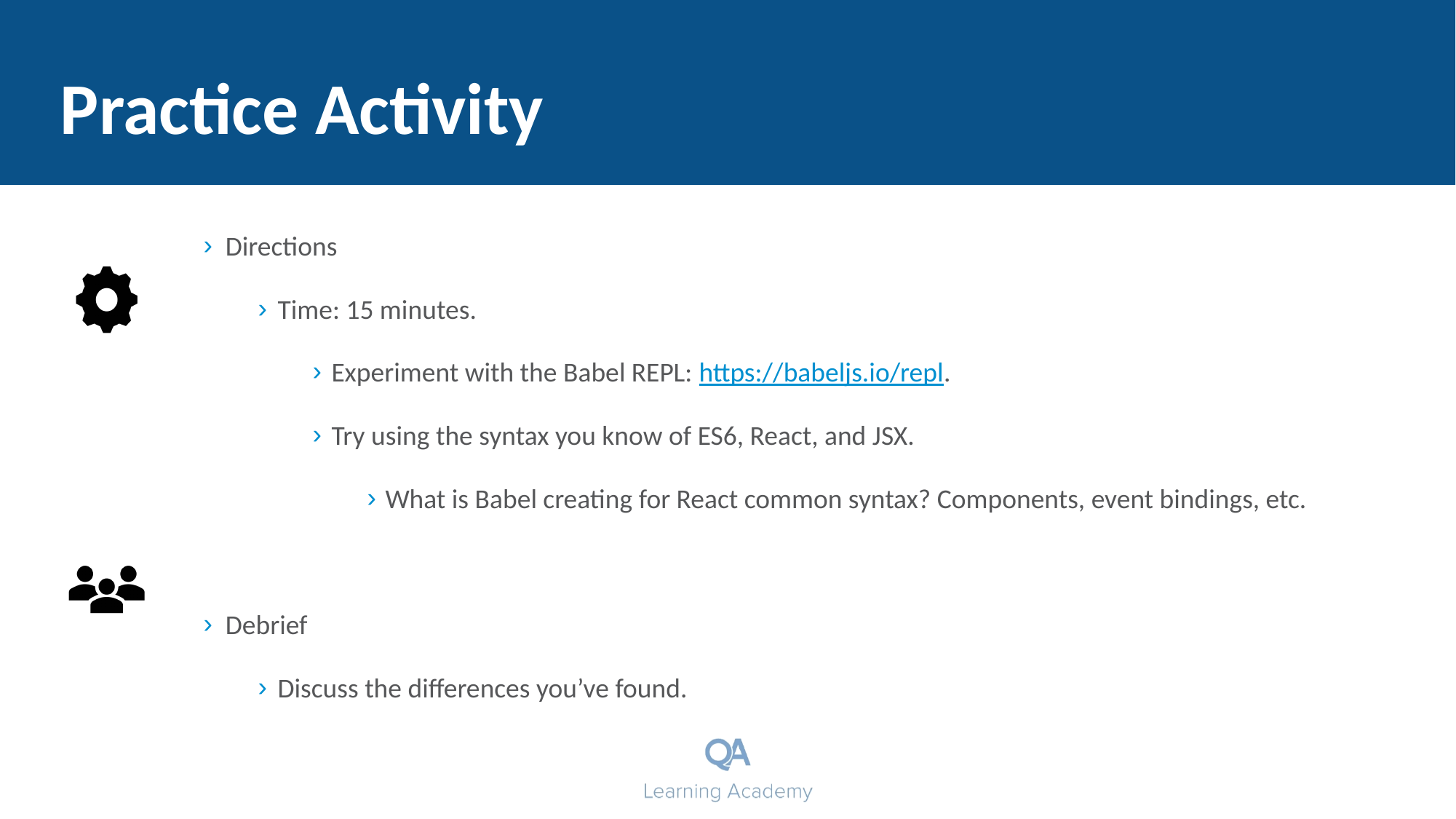

# Practice Activity
Directions
Time: 15 minutes.
Experiment with the Babel REPL: https://babeljs.io/repl.
Try using the syntax you know of ES6, React, and JSX.
What is Babel creating for React common syntax? Components, event bindings, etc.

Debrief
Discuss the differences you’ve found.